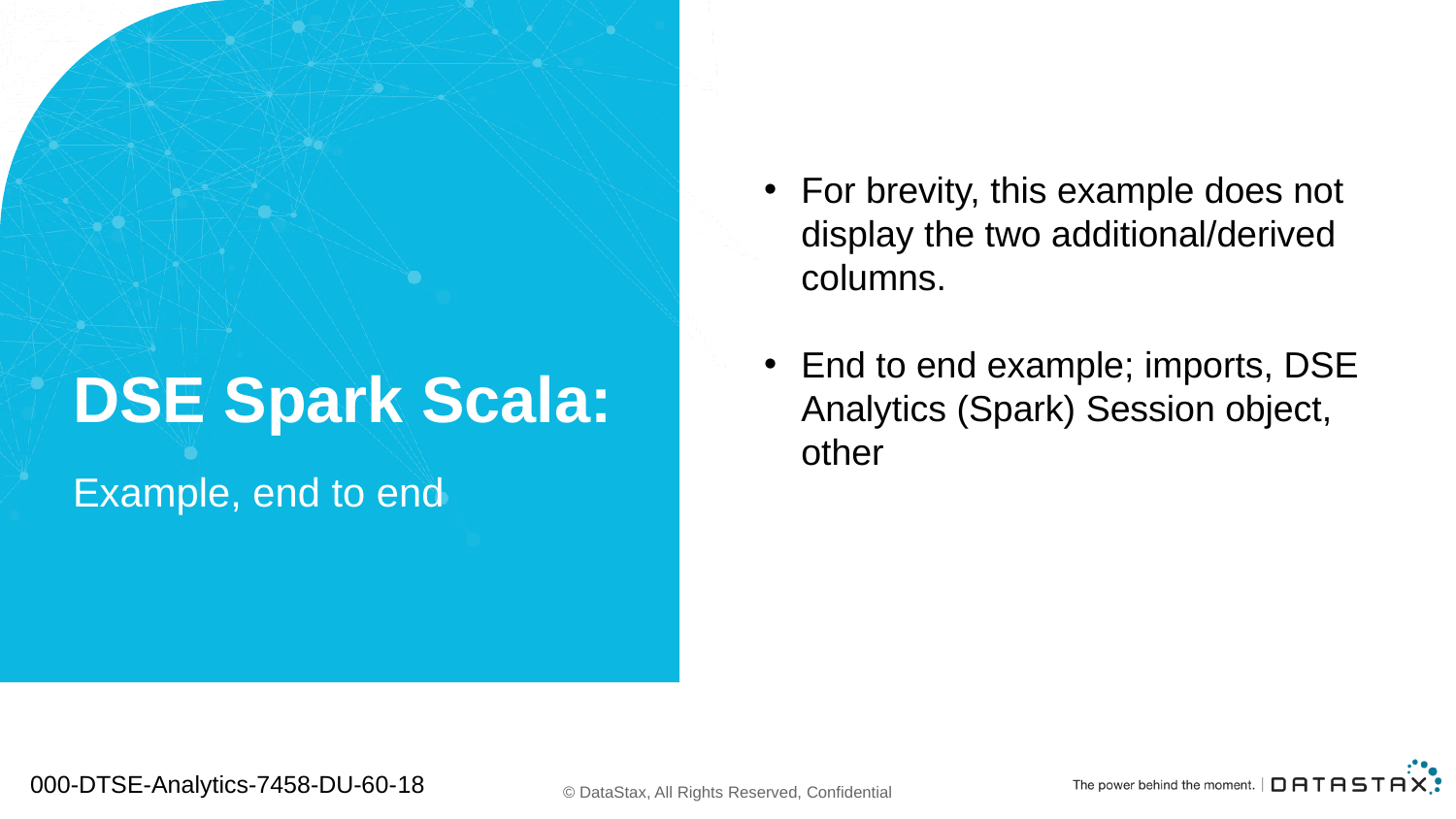

For brevity, this example does not display the two additional/derived columns.

End to end example; imports, DSE Analytics (Spark) Session object, other
# DSE Spark Scala:
Example, end to end
000-DTSE-Analytics-7458-DU-60-18